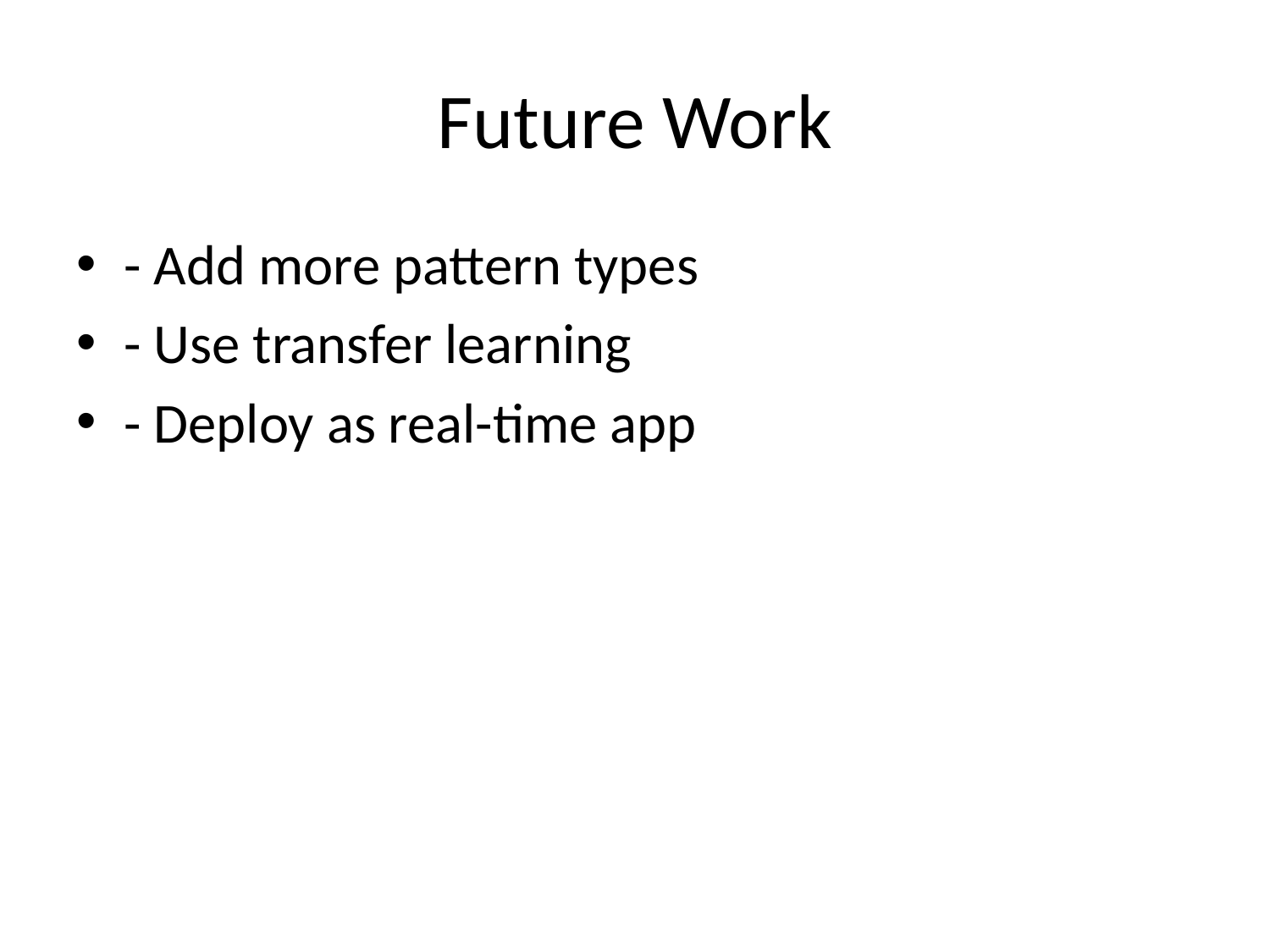

# Future Work
- Add more pattern types
- Use transfer learning
- Deploy as real-time app